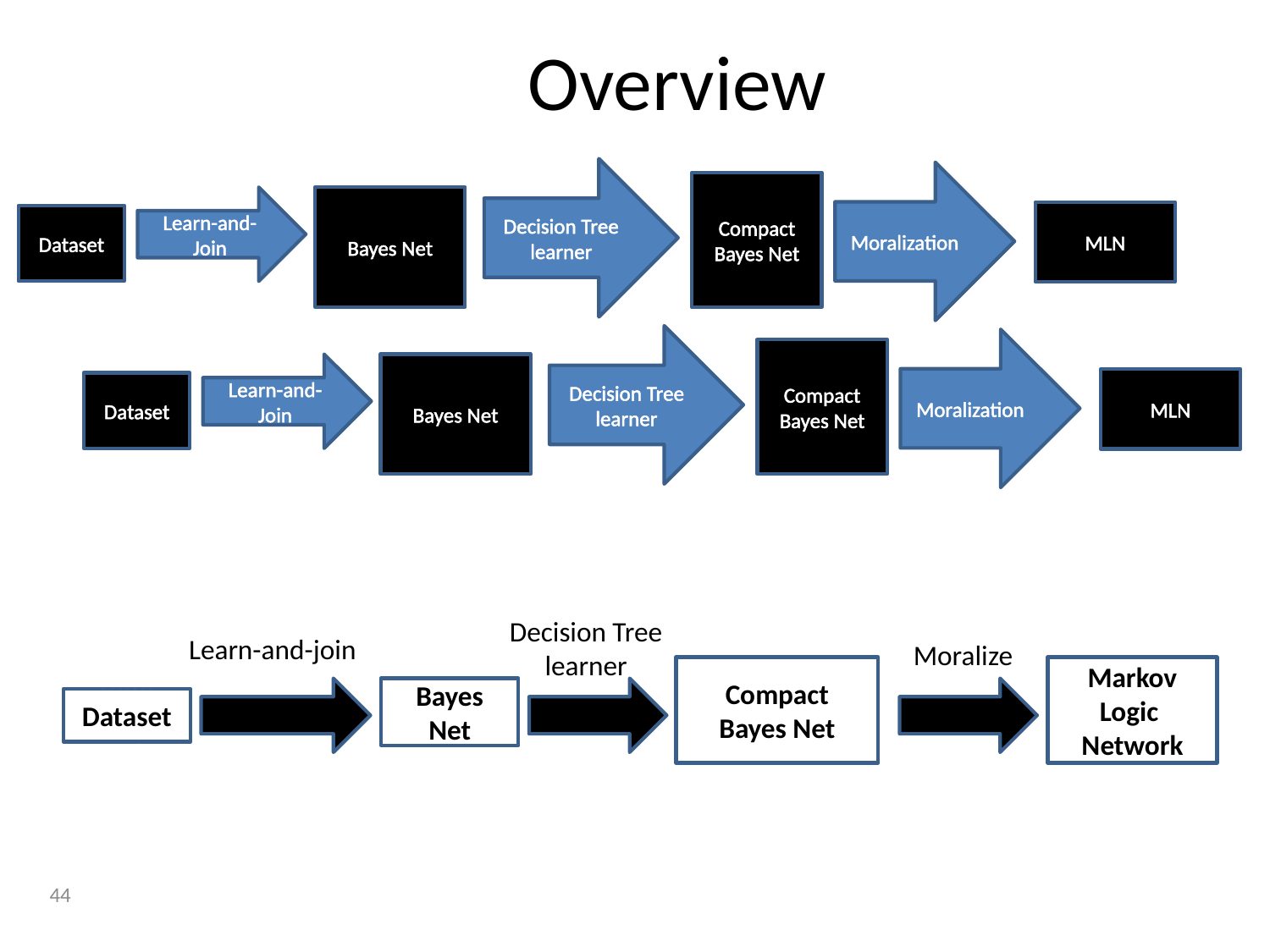

# Overview
Decision Tree learner
Moralization
Compact
Bayes Net
Learn-and-Join
Bayes Net
MLN
Dataset
Decision Tree learner
Moralization
Compact
Bayes Net
Learn-and-Join
Bayes Net
MLN
Dataset
Decision Tree
learner
Learn-and-join
Moralize
Compact
Bayes Net
Markov Logic
Network

Bayes Net

Data Dataset set
44